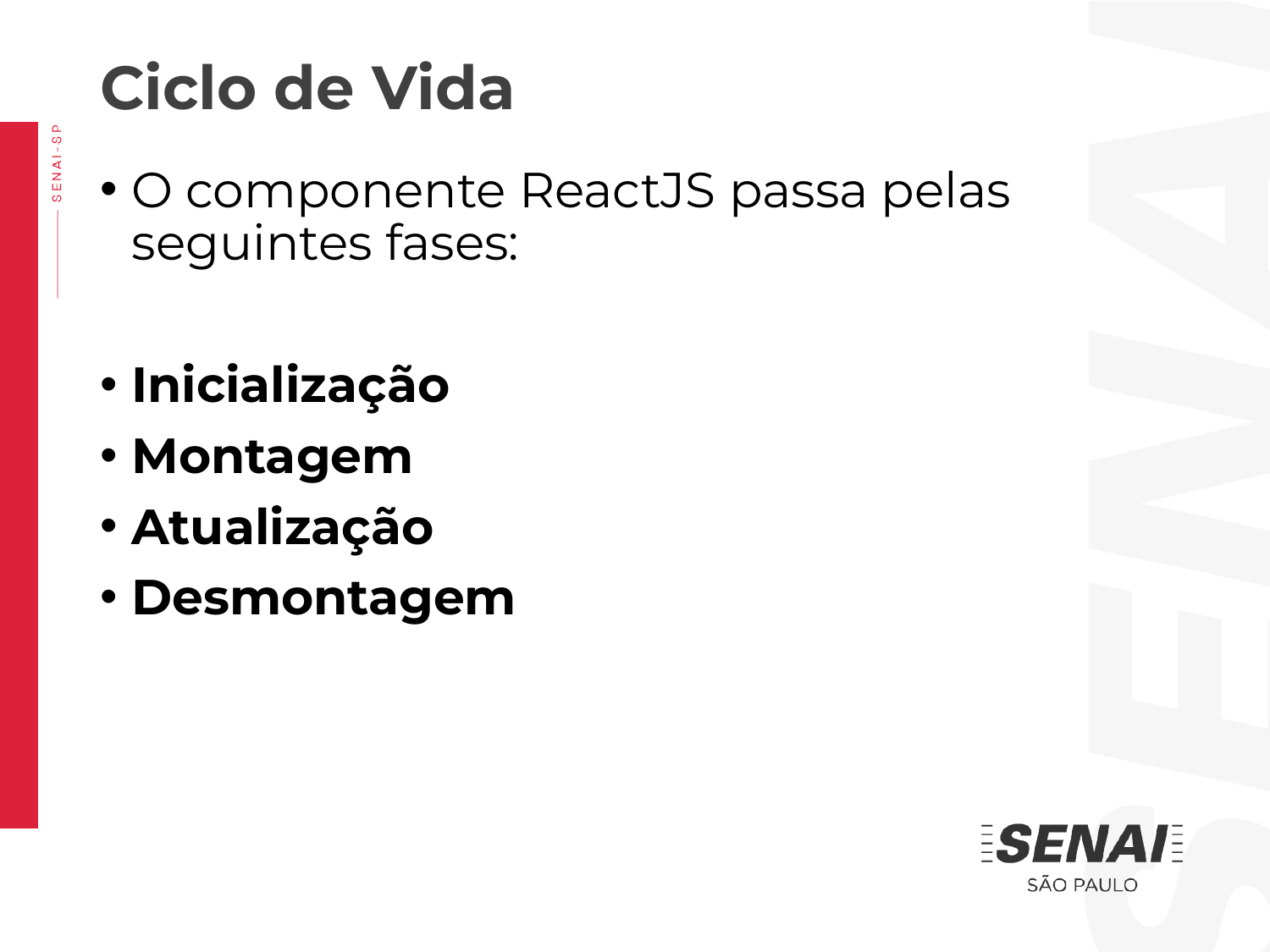

Ciclo de Vida
O componente ReactJS passa pelas seguintes fases:

Inicialização
Montagem
Atualização
Desmontagem